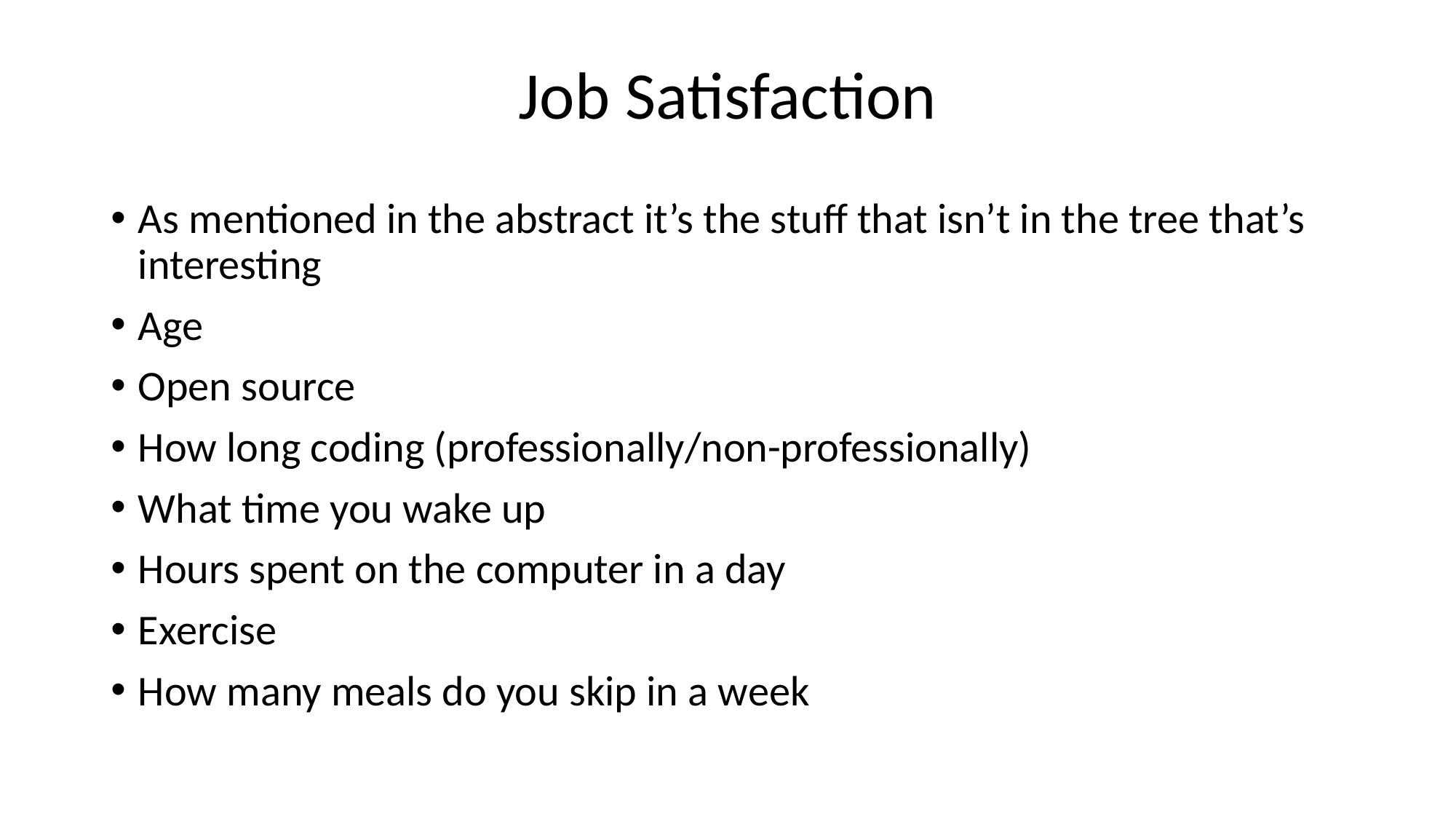

# Job Satisfaction
As mentioned in the abstract it’s the stuff that isn’t in the tree that’s interesting
Age
Open source
How long coding (professionally/non-professionally)
What time you wake up
Hours spent on the computer in a day
Exercise
How many meals do you skip in a week